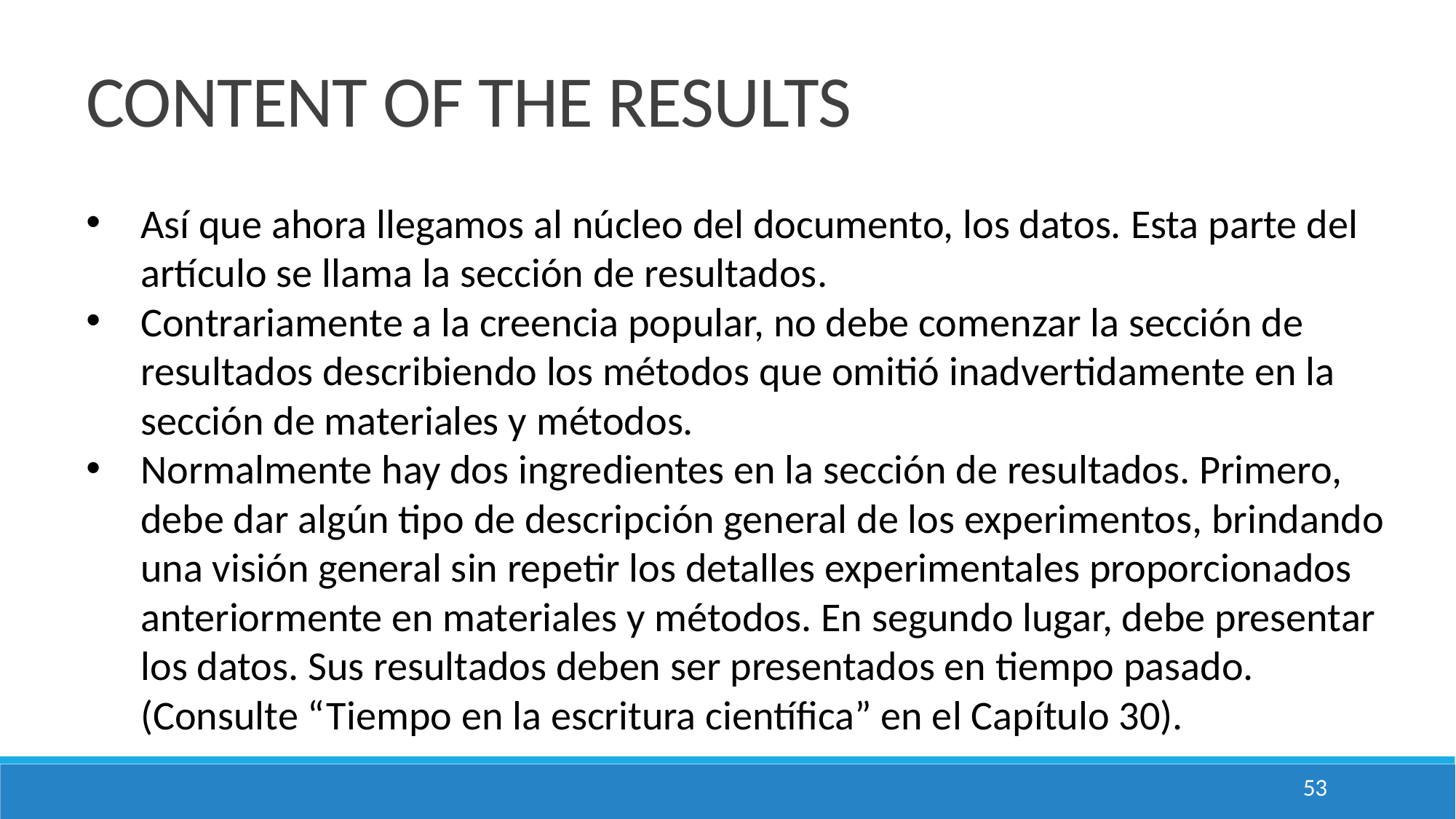

CONTENT OF THE RESULTS
Así que ahora llegamos al núcleo del documento, los datos. Esta parte del artículo se llama la sección de resultados.
Contrariamente a la creencia popular, no debe comenzar la sección de resultados describiendo los métodos que omitió inadvertidamente en la sección de materiales y métodos.
Normalmente hay dos ingredientes en la sección de resultados. Primero, debe dar algún tipo de descripción general de los experimentos, brindando una visión general sin repetir los detalles experimentales proporcionados anteriormente en materiales y métodos. En segundo lugar, debe presentar los datos. Sus resultados deben ser presentados en tiempo pasado. (Consulte “Tiempo en la escritura científica” en el Capítulo 30).
53